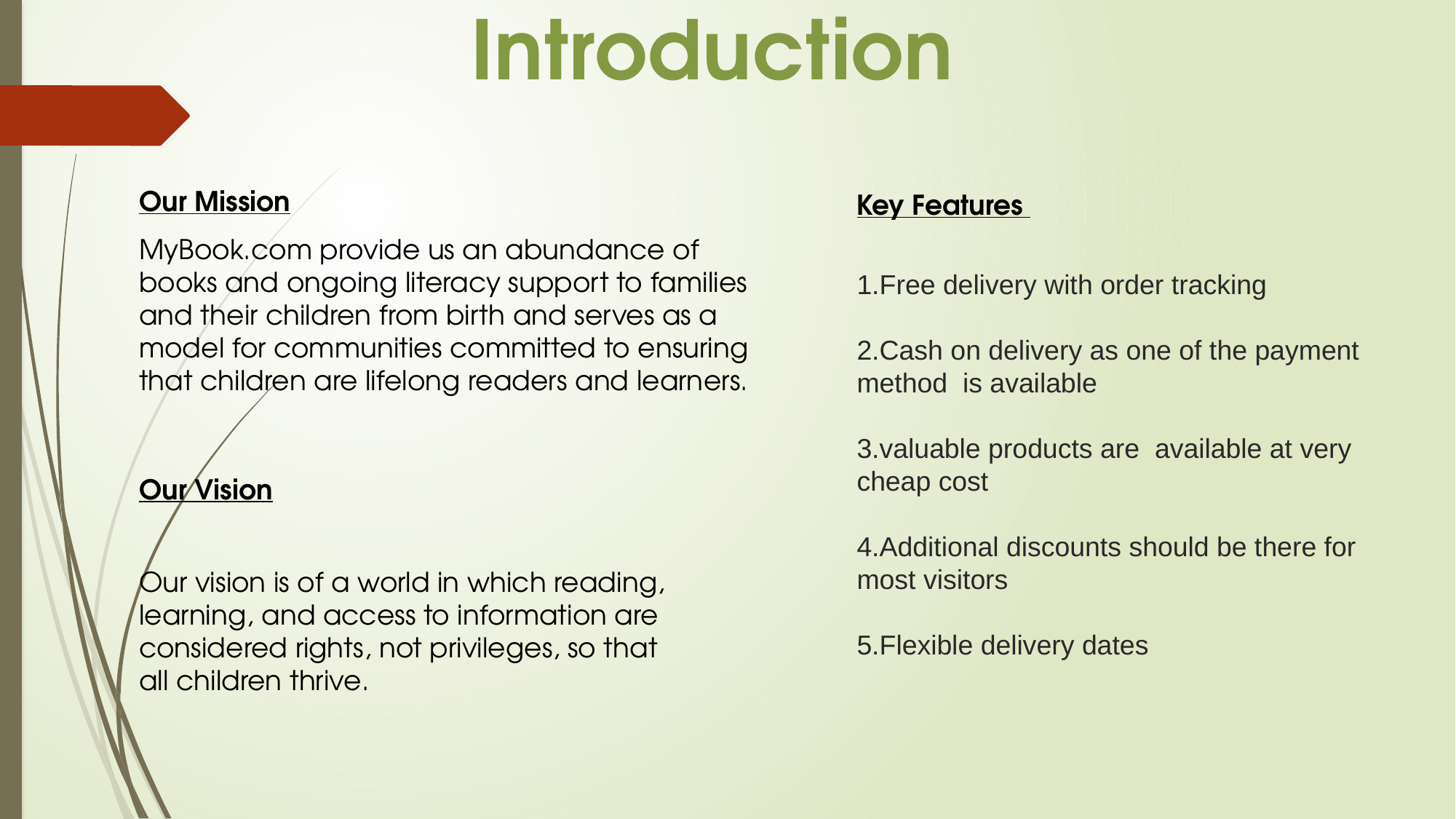

Introduction
Our Mission
Key Features
MyBook.com provide us an abundance of books and ongoing literacy support to families and their children from birth and serves as a model for communities committed to ensuring that children are lifelong readers and learners.
1.Free delivery with order tracking

2.Cash on delivery as one of the payment method  is available

3.valuable products are  available at very cheap cost

4.Additional discounts should be there for most visitors

5.Flexible delivery dates
Our Vision
Our vision is of a world in which reading, learning, and access to information are considered rights, not privileges, so that all children thrive.